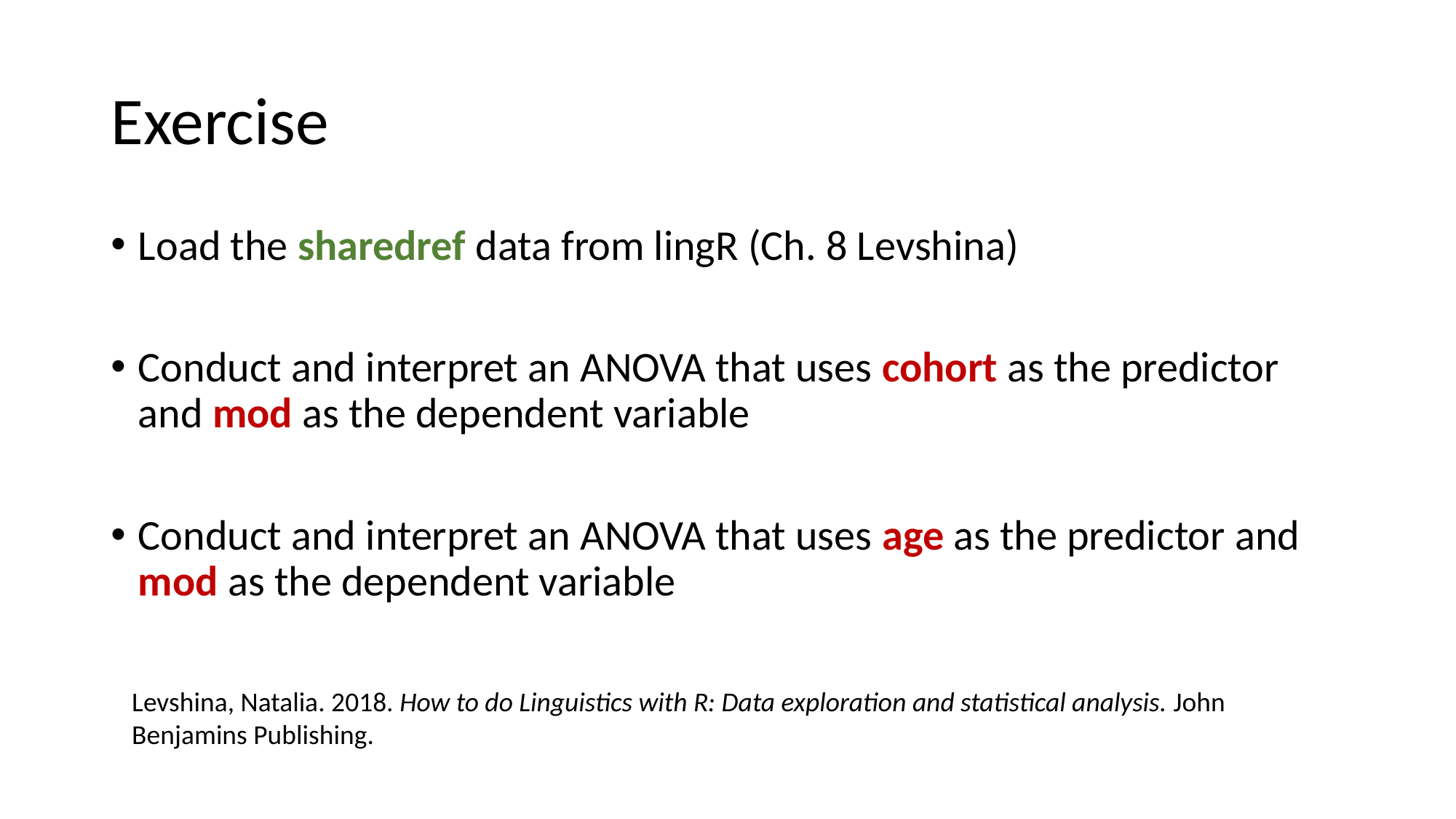

# Exercise
Load the sharedref data from lingR (Ch. 8 Levshina)

Conduct and interpret an ANOVA that uses cohort as the predictor and mod as the dependent variable

Conduct and interpret an ANOVA that uses age as the predictor and mod as the dependent variable
Levshina, Natalia. 2018. How to do Linguistics with R: Data exploration and statistical analysis. John Benjamins Publishing.